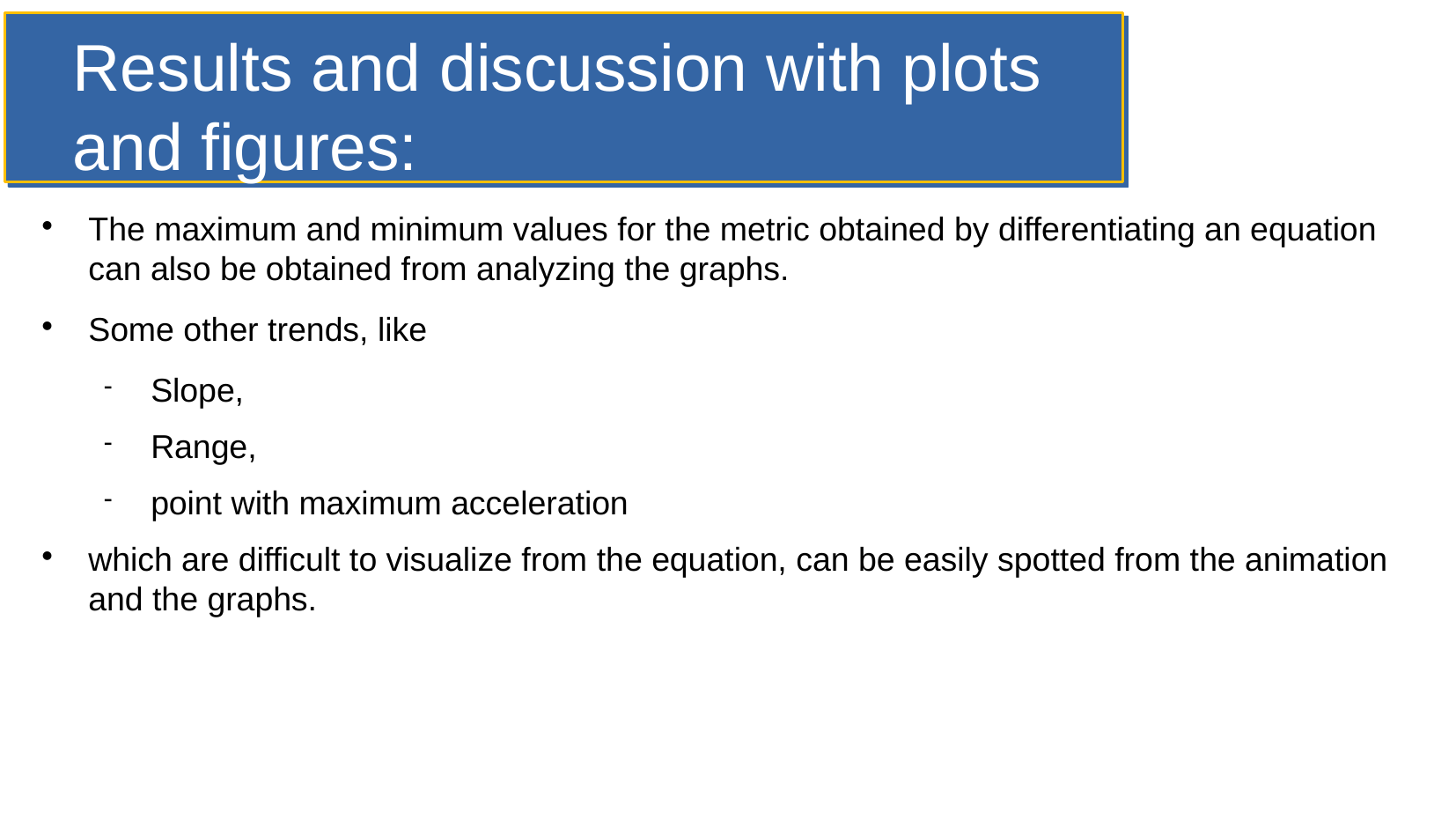

# Results and discussion with plots and figures:
The maximum and minimum values for the metric obtained by differentiating an equation can also be obtained from analyzing the graphs.
Some other trends, like
Slope,
Range,
point with maximum acceleration
which are difficult to visualize from the equation, can be easily spotted from the animation and the graphs.